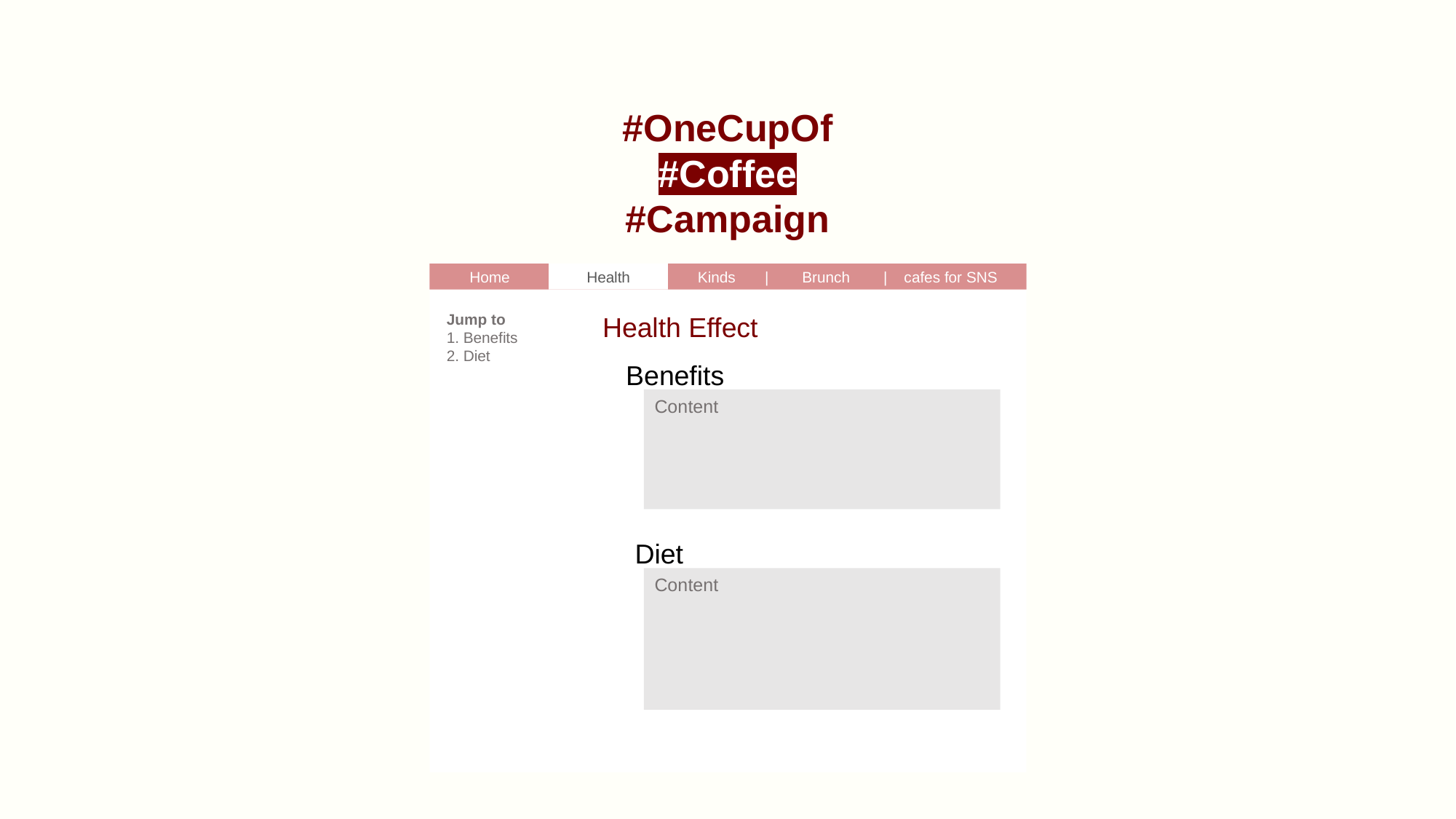

#OneCupOf
#Coffee
#Campaign
Health
       Home                                             Kinds       |        Brunch        |    cafes for SNS

Health Effect
Jump to
1. Benefits
2. Diet
Benefits
Content

Diet
Content